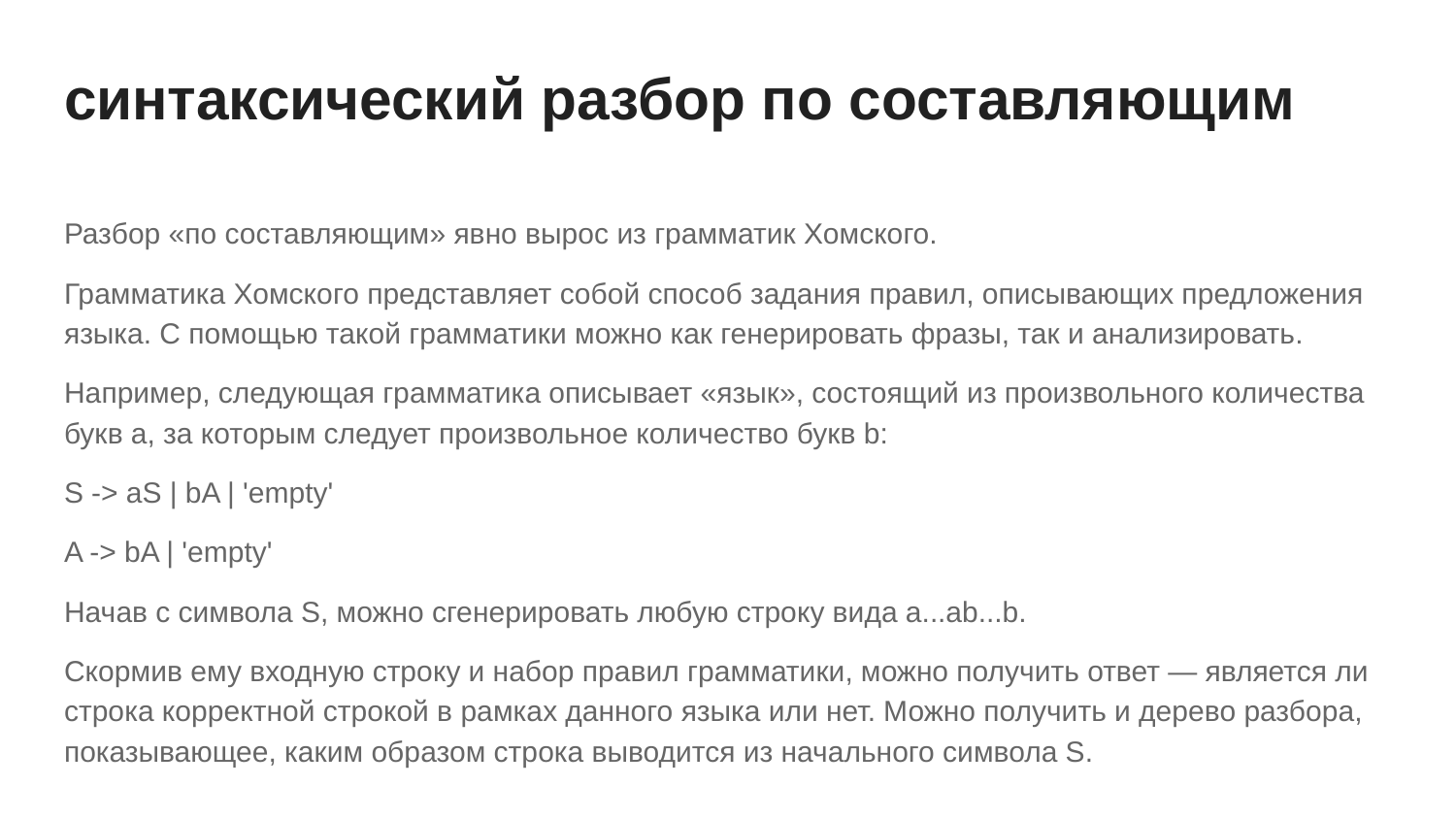

# синтаксический разбор по составляющим
Разбор «по составляющим» явно вырос из грамматик Хомского.
Грамматика Хомского представляет собой способ задания правил, описывающих предложения языка. С помощью такой грамматики можно как генерировать фразы, так и анализировать.
Например, следующая грамматика описывает «язык», состоящий из произвольного количества букв a, за которым следует произвольное количество букв b:
S -> aS | bA | 'empty'
A -> bA | 'empty'
Начав с символа S, можно сгенерировать любую строку вида a...ab...b.
Скормив ему входную строку и набор правил грамматики, можно получить ответ — является ли строка корректной строкой в рамках данного языка или нет. Можно получить и дерево разбора, показывающее, каким образом строка выводится из начального символа S.